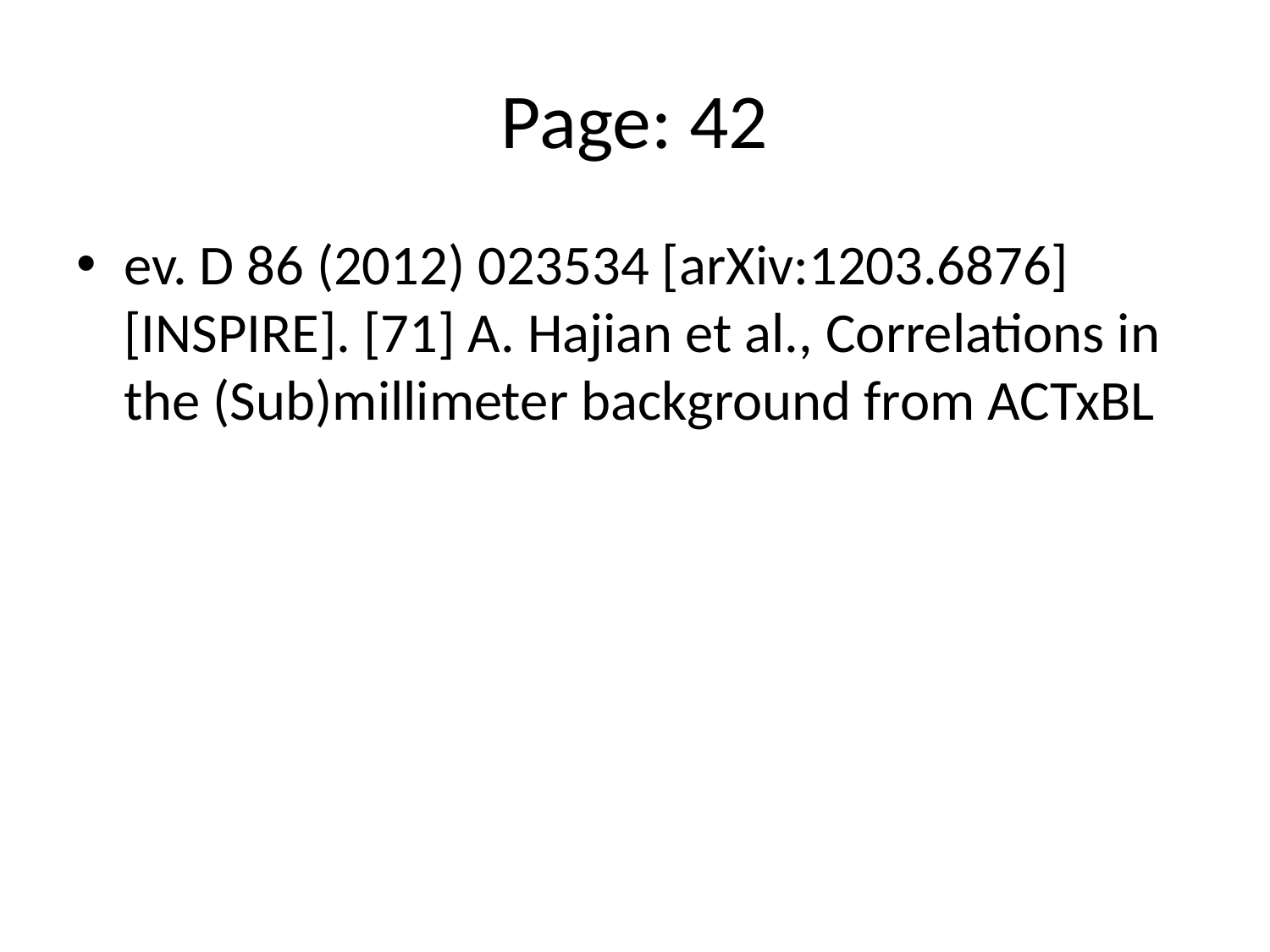

# Page: 42
ev. D 86 (2012) 023534 [arXiv:1203.6876] [INSPIRE]. [71] A. Hajian et al., Correlations in the (Sub)millimeter background from ACTxBL